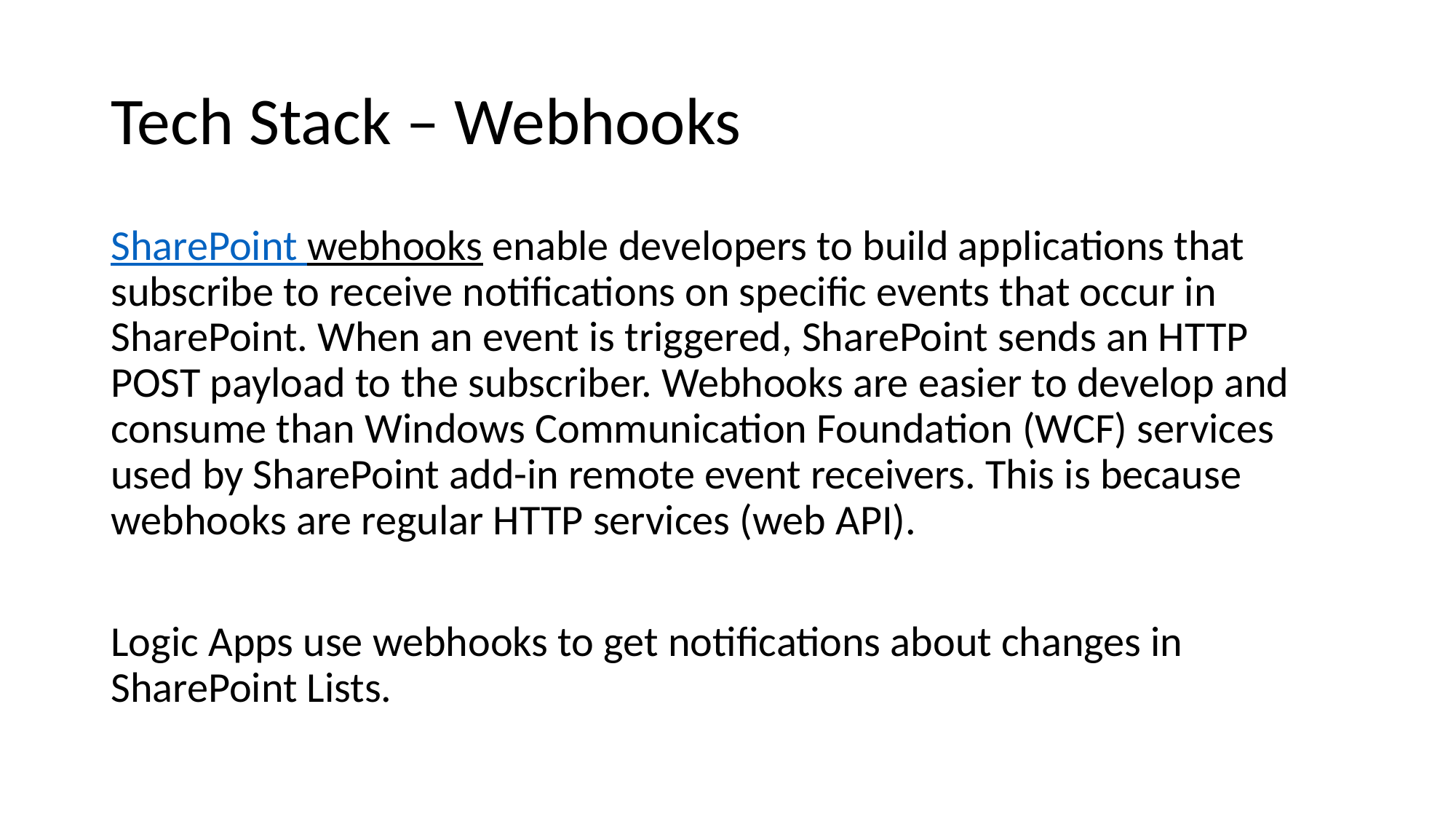

# Tech Stack – Webhooks
SharePoint webhooks enable developers to build applications that subscribe to receive notifications on specific events that occur in SharePoint. When an event is triggered, SharePoint sends an HTTP POST payload to the subscriber. Webhooks are easier to develop and consume than Windows Communication Foundation (WCF) services used by SharePoint add-in remote event receivers. This is because webhooks are regular HTTP services (web API).

Logic Apps use webhooks to get notifications about changes in SharePoint Lists.